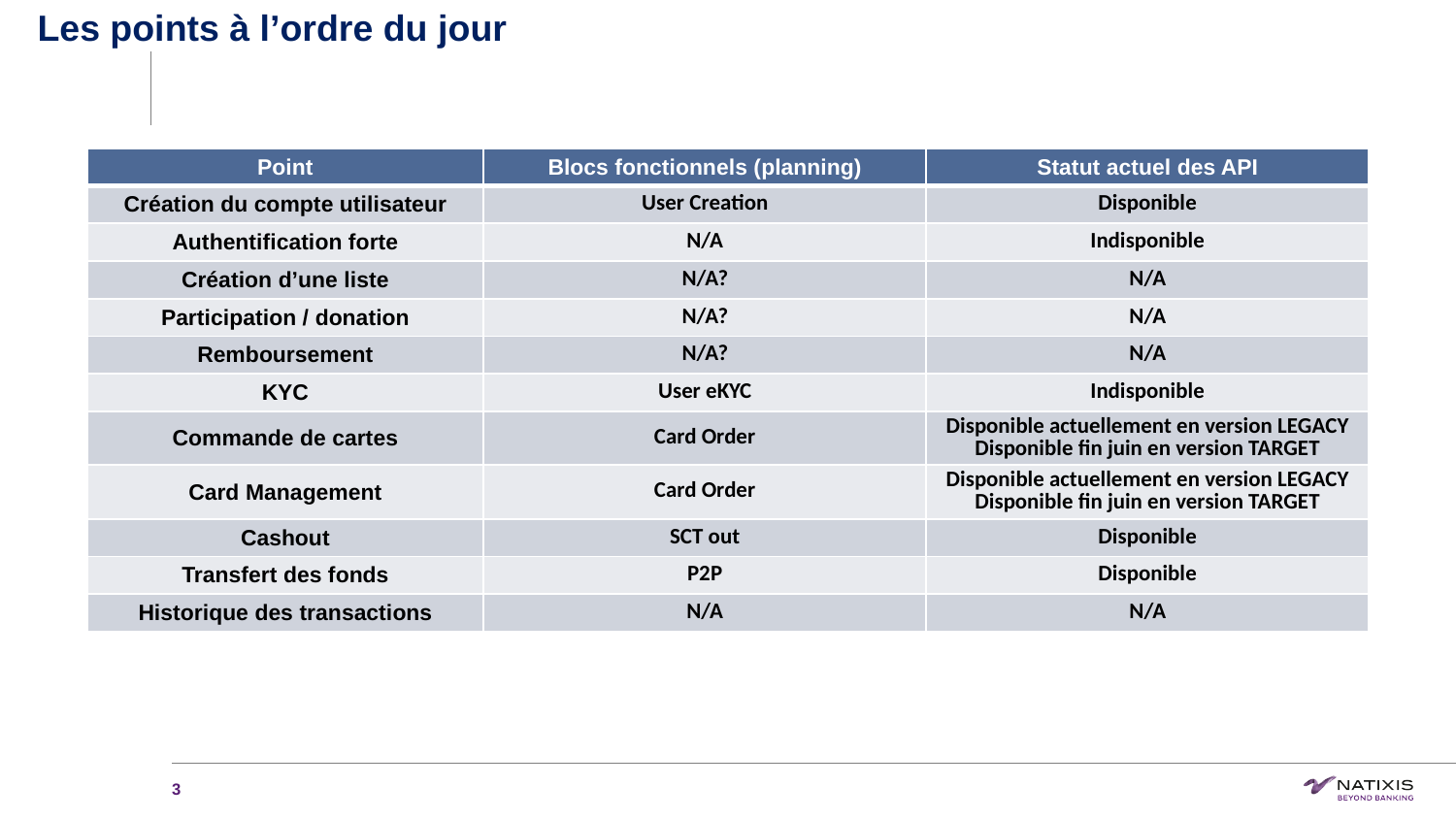

Les points à l’ordre du jour
| Point | Blocs fonctionnels (planning) | Statut actuel des API |
| --- | --- | --- |
| Création du compte utilisateur | User Creation | Disponible |
| Authentification forte | N/A | Indisponible |
| Création d’une liste | N/A? | N/A |
| Participation / donation | N/A? | N/A |
| Remboursement | N/A? | N/A |
| KYC | User eKYC | Indisponible |
| Commande de cartes | Card Order | Disponible actuellement en version LEGACY Disponible fin juin en version TARGET |
| Card Management | Card Order | Disponible actuellement en version LEGACY Disponible fin juin en version TARGET |
| Cashout | SCT out | Disponible |
| Transfert des fonds | P2P | Disponible |
| Historique des transactions | N/A | N/A |
3